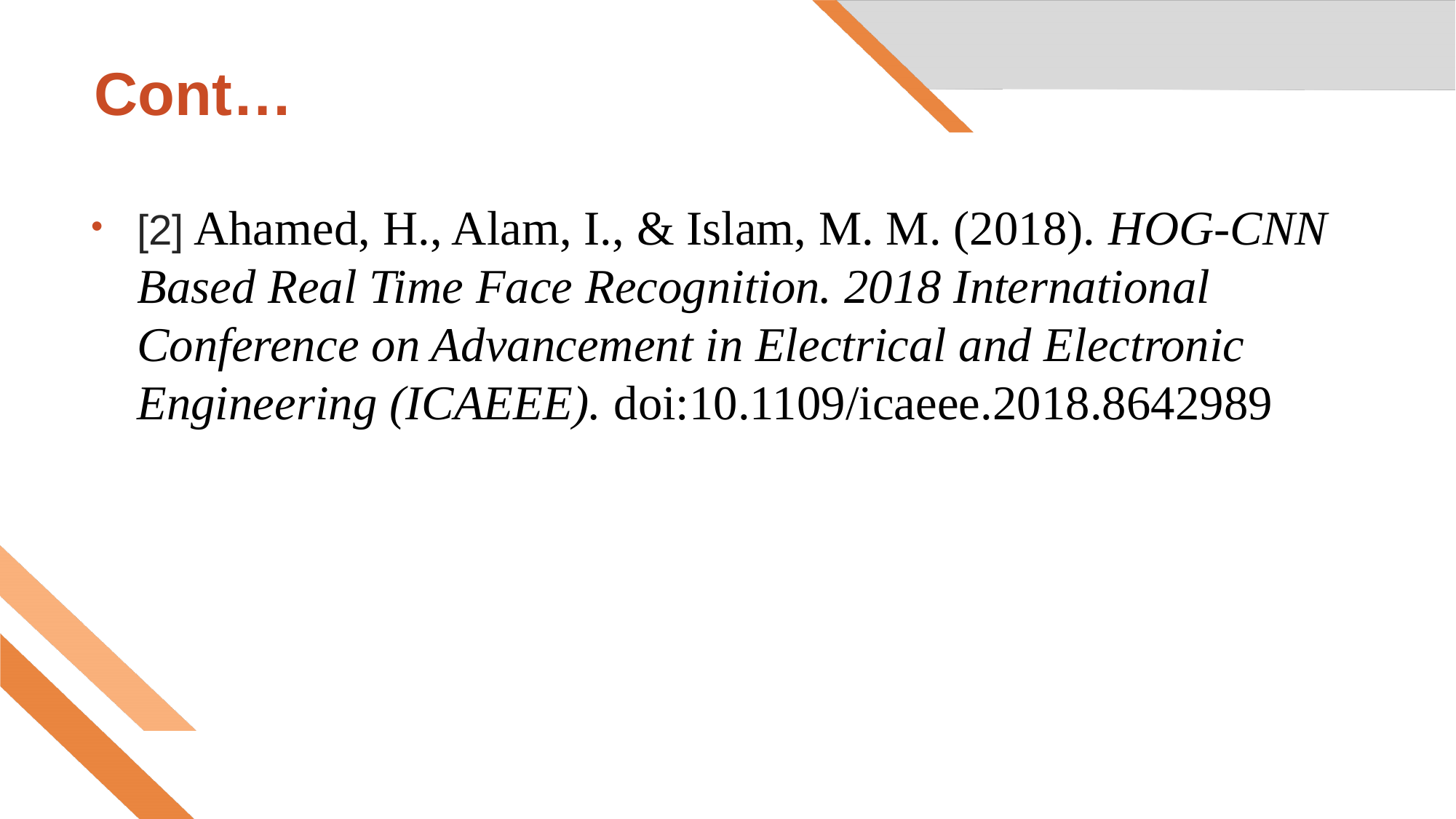

# Cont…
[2] Ahamed, H., Alam, I., & Islam, M. M. (2018). HOG-CNN Based Real Time Face Recognition. 2018 International Conference on Advancement in Electrical and Electronic Engineering (ICAEEE). doi:10.1109/icaeee.2018.8642989